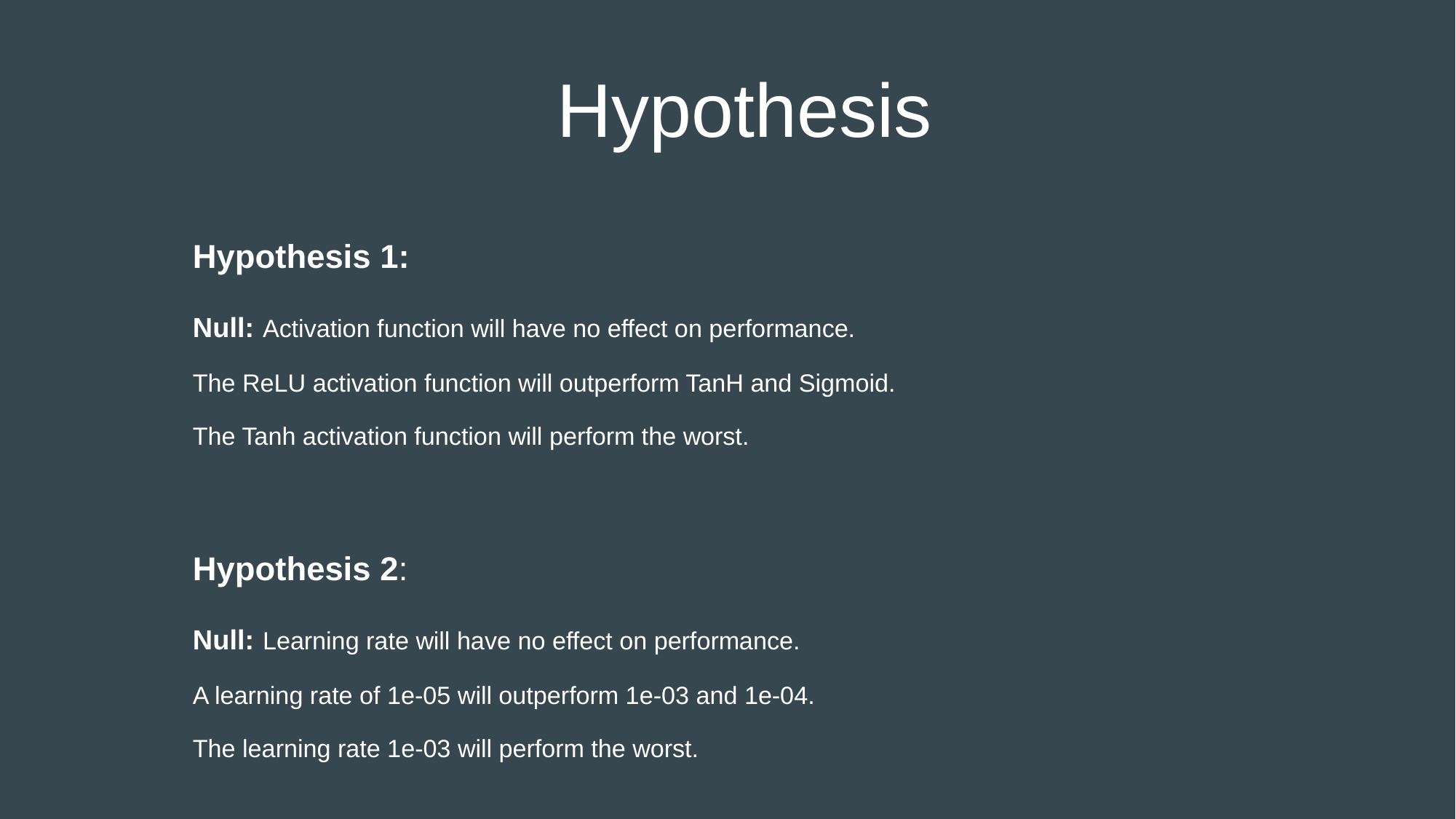

# Hypothesis
Hypothesis 1:

Null: Activation function will have no effect on performance.

The ReLU activation function will outperform TanH and Sigmoid.

The Tanh activation function will perform the worst.

Hypothesis 2:

Null: Learning rate will have no effect on performance.

A learning rate of 1e-05 will outperform 1e-03 and 1e-04.

The learning rate 1e-03 will perform the worst.